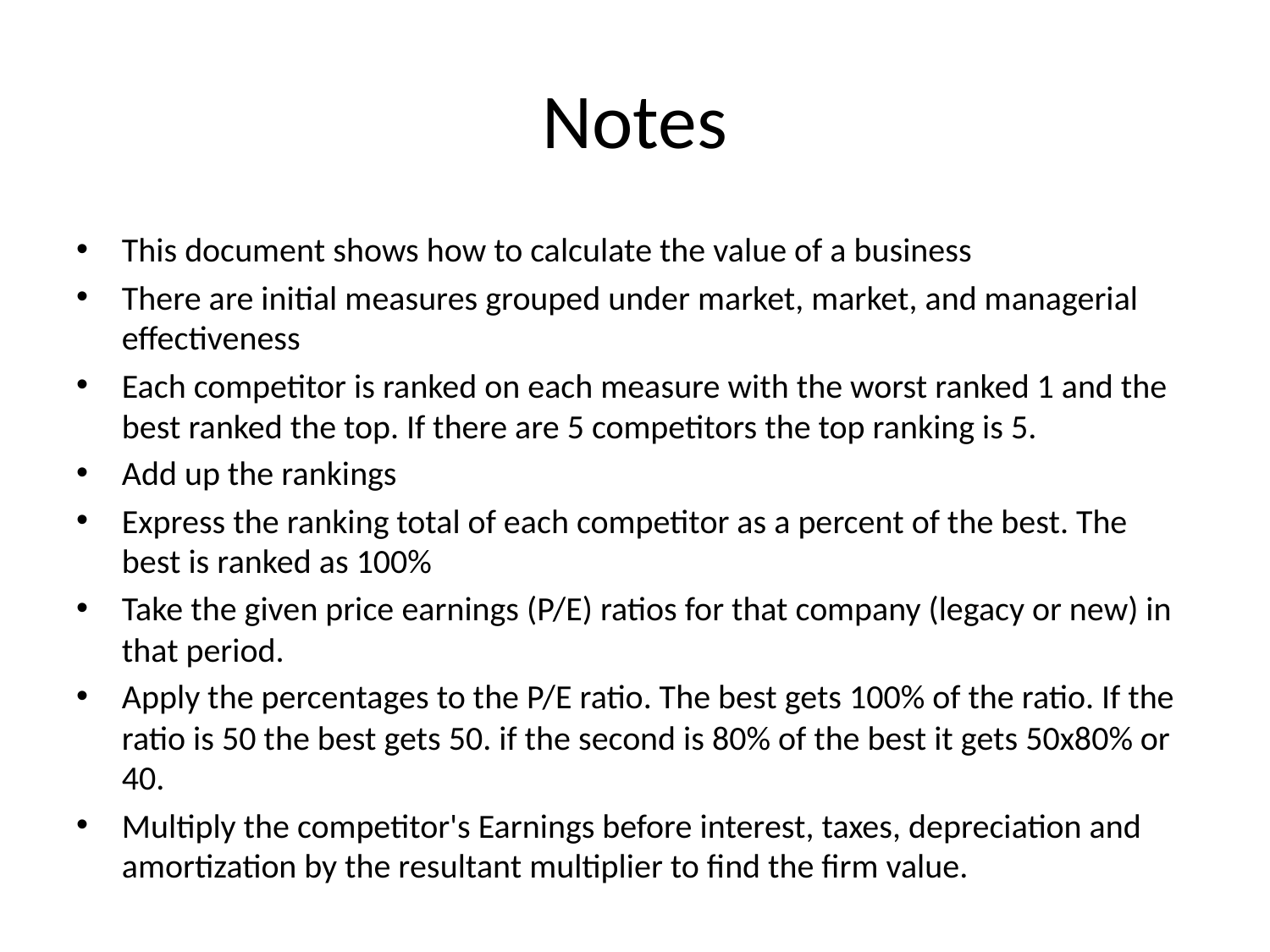

# Notes
This document shows how to calculate the value of a business
There are initial measures grouped under market, market, and managerial effectiveness
Each competitor is ranked on each measure with the worst ranked 1 and the best ranked the top. If there are 5 competitors the top ranking is 5.
Add up the rankings
Express the ranking total of each competitor as a percent of the best. The best is ranked as 100%
Take the given price earnings (P/E) ratios for that company (legacy or new) in that period.
Apply the percentages to the P/E ratio. The best gets 100% of the ratio. If the ratio is 50 the best gets 50. if the second is 80% of the best it gets 50x80% or 40.
Multiply the competitor's Earnings before interest, taxes, depreciation and amortization by the resultant multiplier to find the firm value.